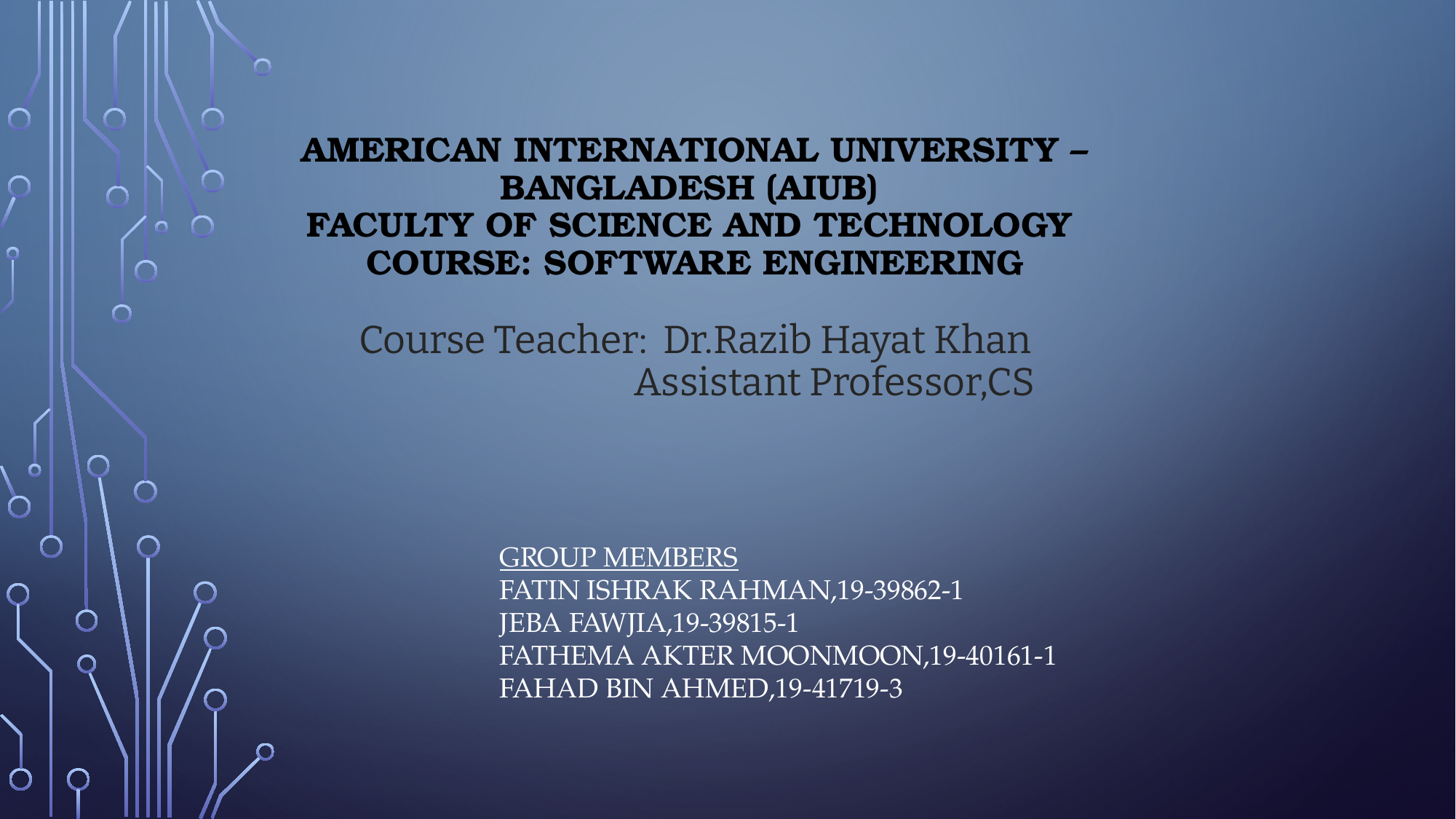

# AMERICAN INTERNATIONAL UNIVERSITY – BANGLADESH (AIUB) Faculty of Science and technology Course: Software Engineering Course Teacher:  Dr.Razib Hayat Khan Assistant Professor,CS
GROUP MEMBERS
FATIN ISHRAK RAHMAN,19-39862-1
JEBA FAWJIA,19-39815-1
FATHEMA AKTER MOONMOON,19-40161-1
FAHAD BIN AHMED,19-41719-3